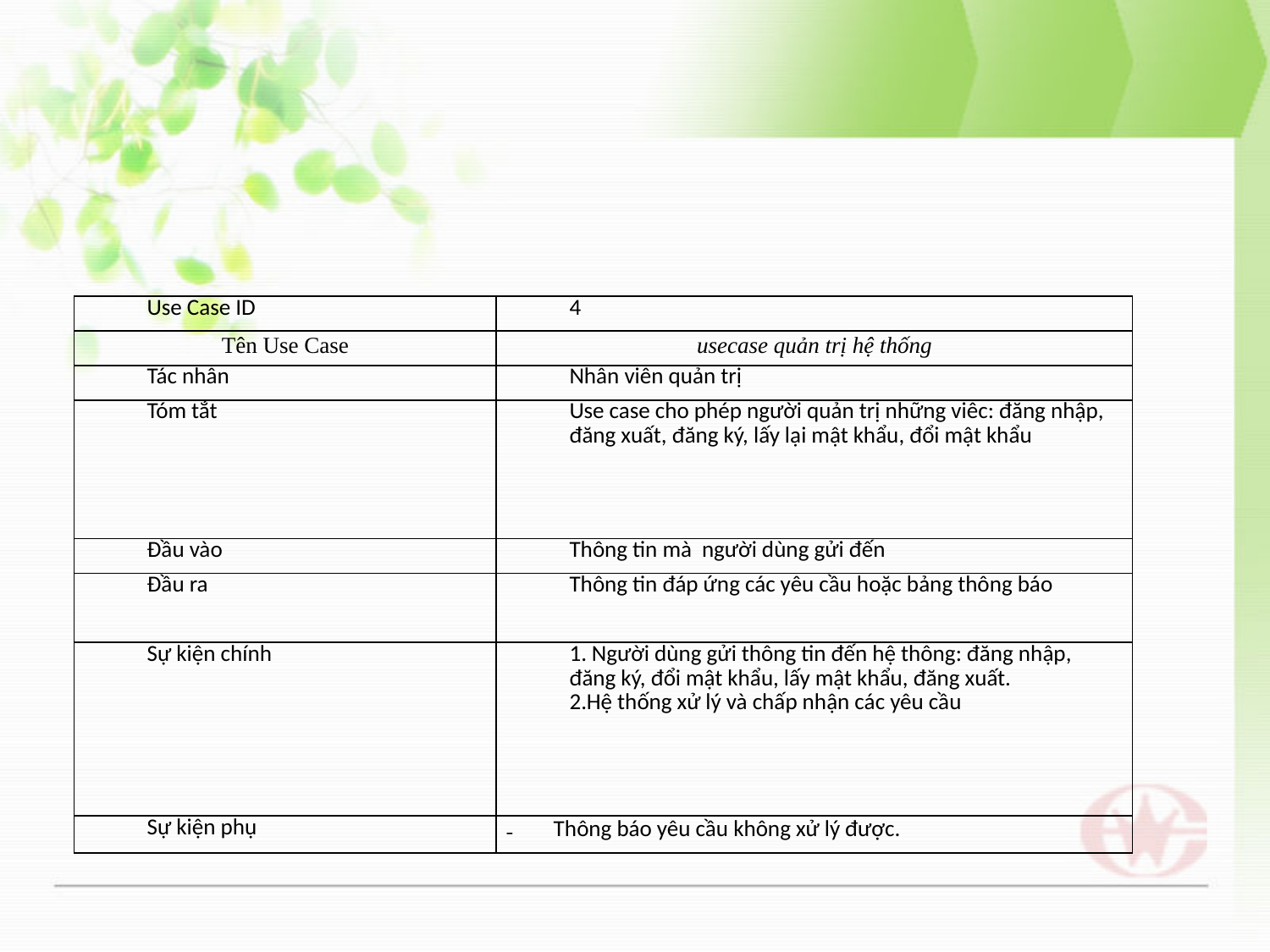

#
| Use Case ID | 4 |
| --- | --- |
| Tên Use Case | usecase quản trị hệ thống |
| Tác nhân | Nhân viên quản trị |
| Tóm tắt | Use case cho phép người quản trị những viêc: đăng nhập, đăng xuất, đăng ký, lấy lại mật khẩu, đổi mật khẩu |
| Đầu vào | Thông tin mà người dùng gửi đến |
| Đầu ra | Thông tin đáp ứng các yêu cầu hoặc bảng thông báo |
| Sự kiện chính | 1. Người dùng gửi thông tin đến hệ thông: đăng nhập, đăng ký, đổi mật khẩu, lấy mật khẩu, đăng xuất. 2.Hệ thống xử lý và chấp nhận các yêu cầu |
| Sự kiện phụ | Thông báo yêu cầu không xử lý được. |